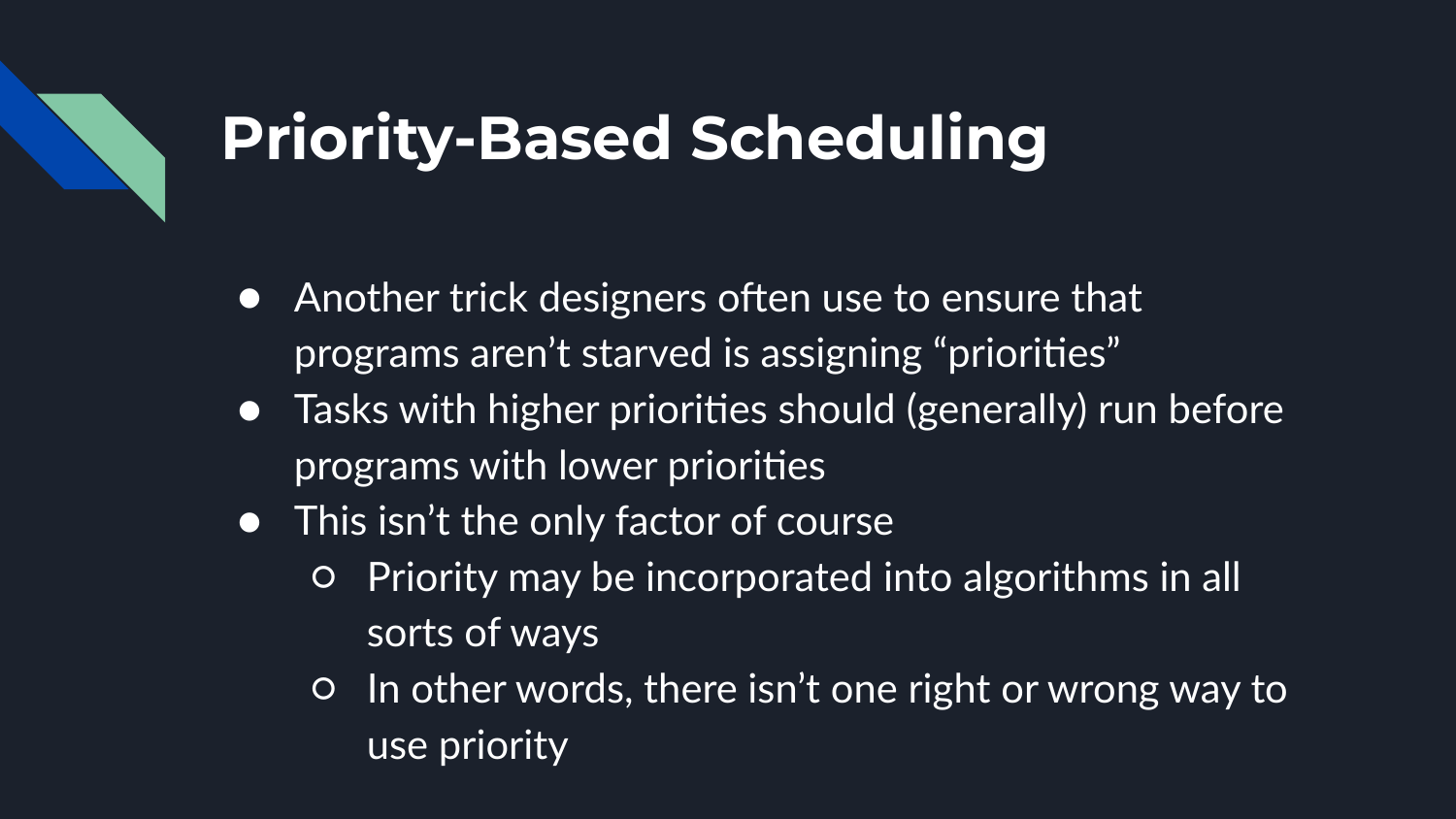

# Priority-Based Scheduling
Another trick designers often use to ensure that programs aren’t starved is assigning “priorities”
Tasks with higher priorities should (generally) run before programs with lower priorities
This isn’t the only factor of course
Priority may be incorporated into algorithms in all sorts of ways
In other words, there isn’t one right or wrong way to use priority